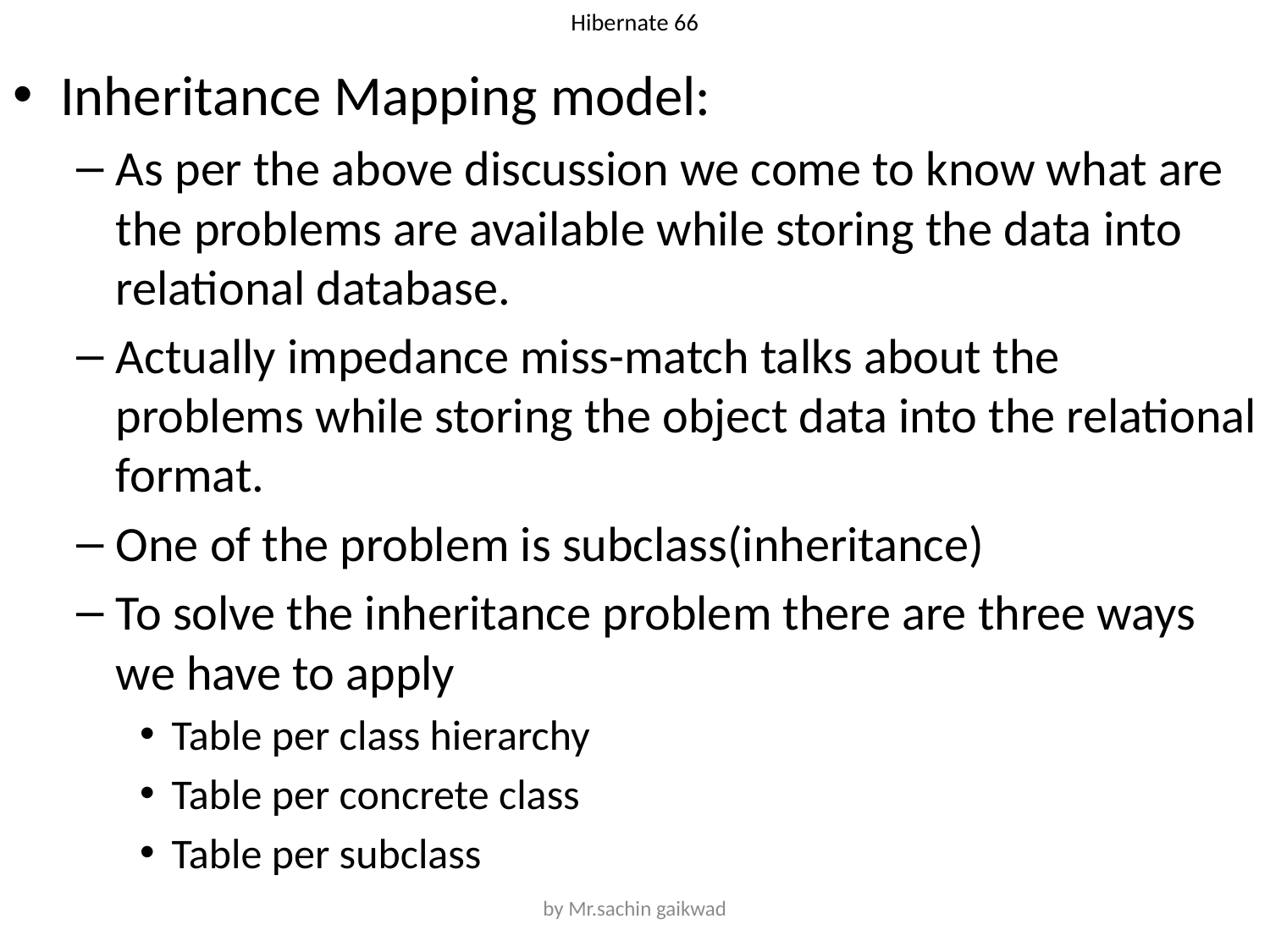

# Hibernate 66
Inheritance Mapping model:
As per the above discussion we come to know what are the problems are available while storing the data into relational database.
Actually impedance miss-match talks about the problems while storing the object data into the relational format.
One of the problem is subclass(inheritance)
To solve the inheritance problem there are three ways we have to apply
Table per class hierarchy
Table per concrete class
Table per subclass
by Mr.sachin gaikwad